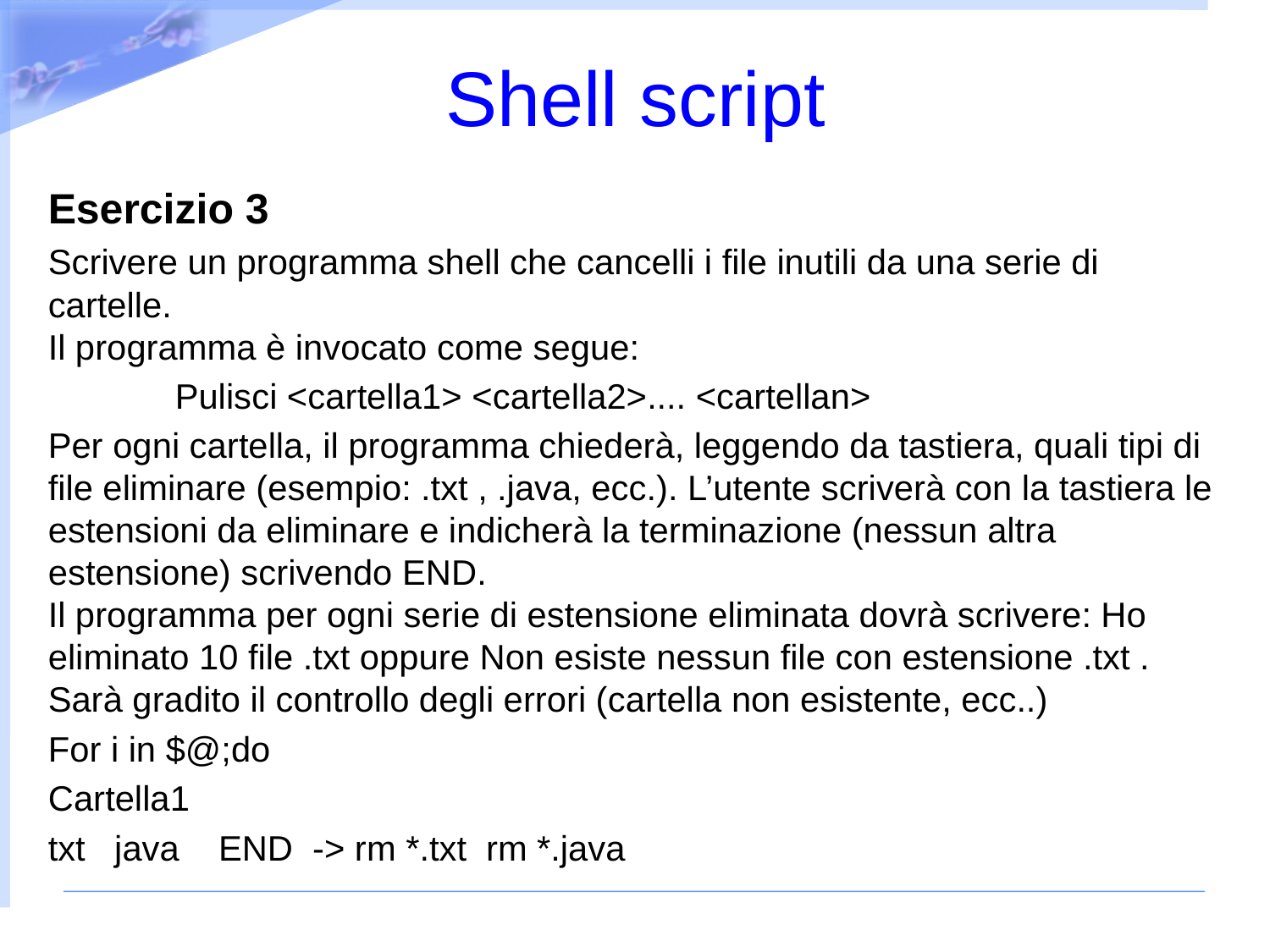

# Shell script
Esercizio 3
Scrivere un programma shell che cancelli i file inutili da una serie di cartelle.
Il programma è invocato come segue:
	Pulisci <cartella1> <cartella2>.... <cartellan>
Per ogni cartella, il programma chiederà, leggendo da tastiera, quali tipi di file eliminare (esempio: .txt , .java, ecc.). L’utente scriverà con la tastiera le estensioni da eliminare e indicherà la terminazione (nessun altra estensione) scrivendo END.
Il programma per ogni serie di estensione eliminata dovrà scrivere: Ho eliminato 10 file .txt oppure Non esiste nessun file con estensione .txt .
Sarà gradito il controllo degli errori (cartella non esistente, ecc..)
For i in $@;do
Cartella1
txt   java    END  -> rm *.txt  rm *.java